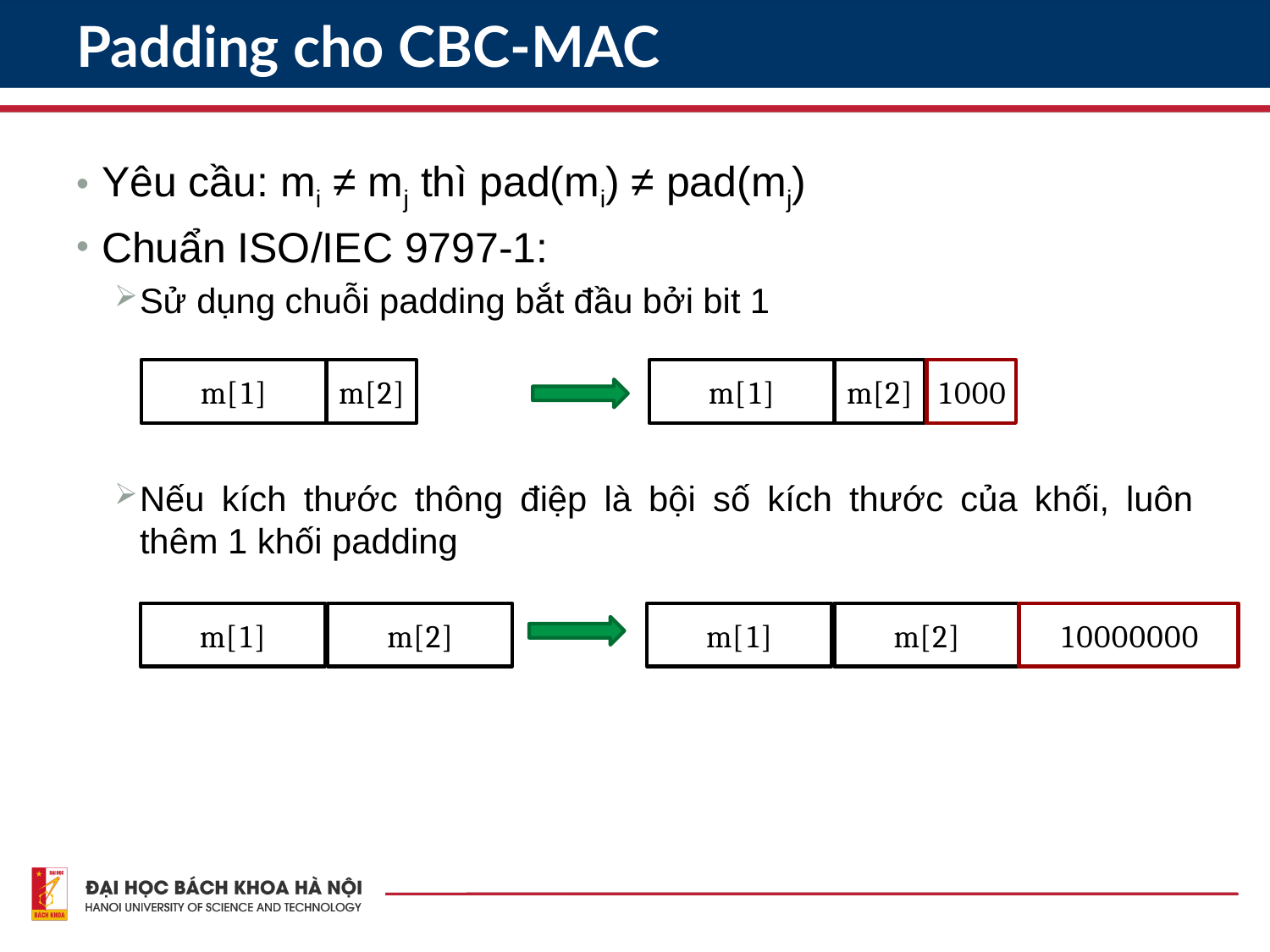

# Padding cho CBC-MAC
Yêu cầu: mi ≠ mj thì pad(mi) ≠ pad(mj)
Chuẩn ISO/IEC 9797-1:
Sử dụng chuỗi padding bắt đầu bởi bit 1

Nếu kích thước thông điệp là bội số kích thước của khối, luôn thêm 1 khối padding
m[1]
m[2]
m[1]
m[2]
1000

m[1]
m[2]
m[1]
m[2]
10000000